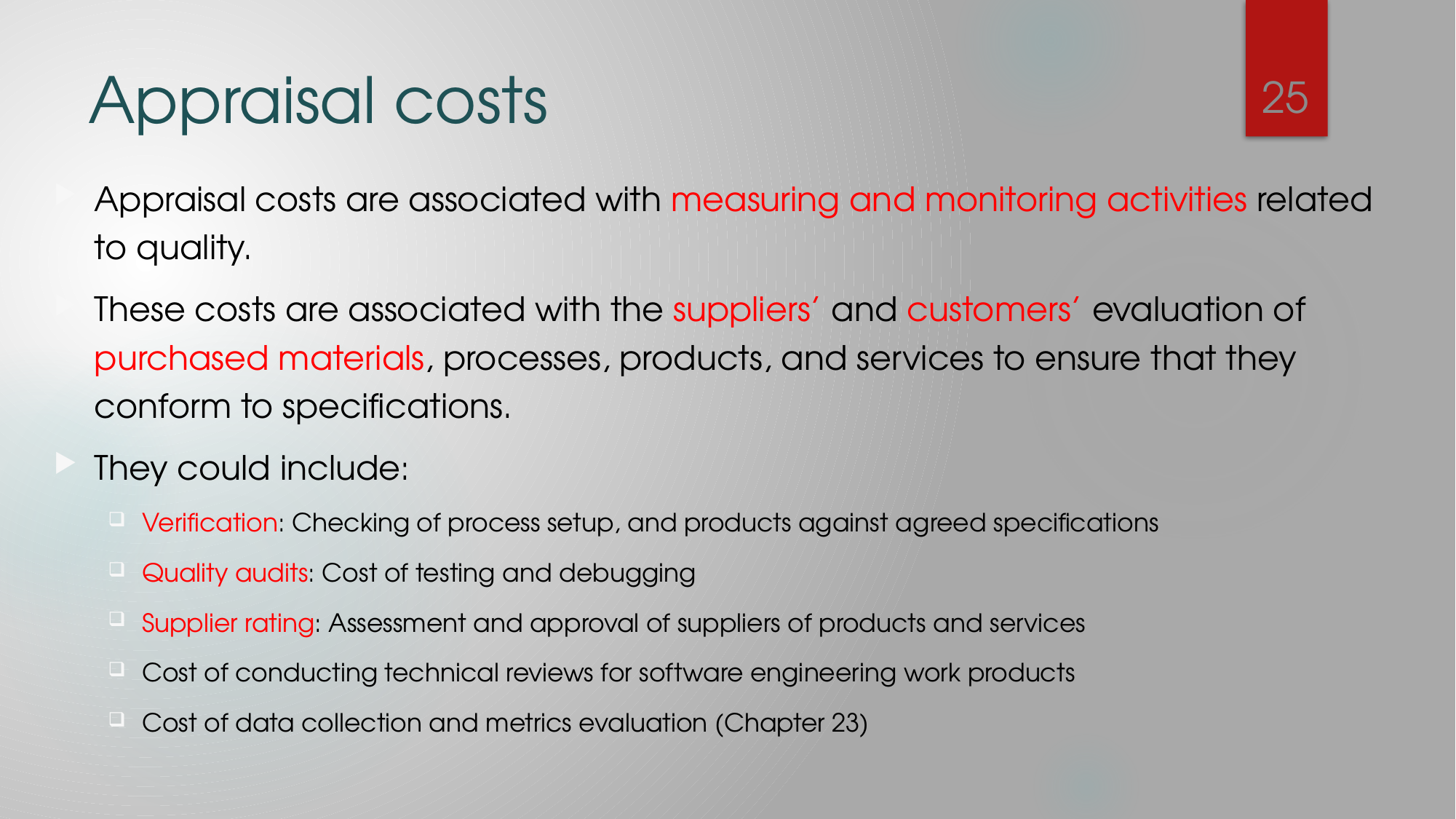

25
# Appraisal costs
Appraisal costs are associated with measuring and monitoring activities related to quality.
These costs are associated with the suppliers’ and customers’ evaluation of purchased materials, processes, products, and services to ensure that they conform to specifications.
They could include:
Verification: Checking of process setup, and products against agreed specifications
Quality audits: Cost of testing and debugging
Supplier rating: Assessment and approval of suppliers of products and services
Cost of conducting technical reviews for software engineering work products
Cost of data collection and metrics evaluation (Chapter 23)